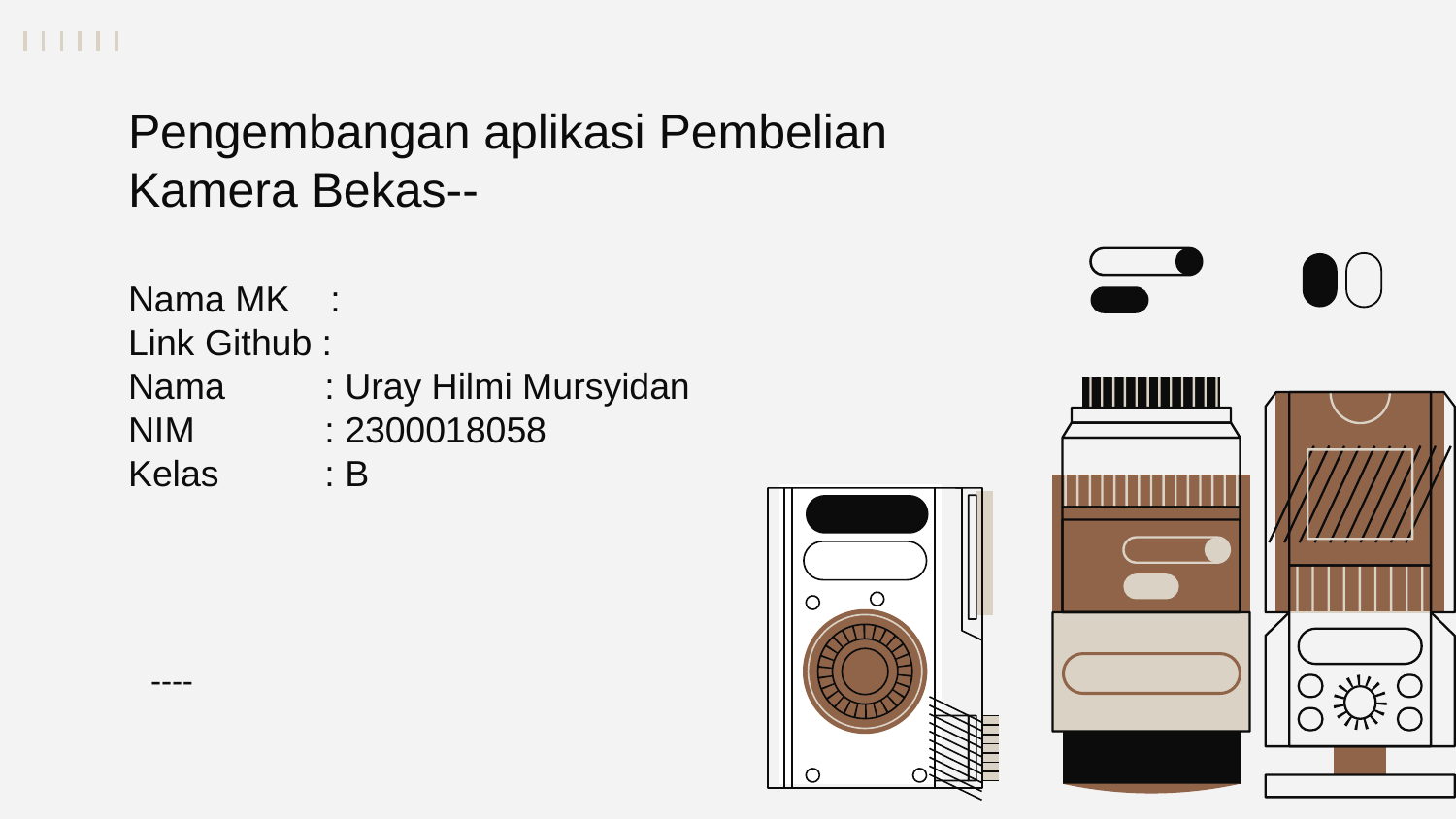

# Pengembangan aplikasi Pembelian Kamera Bekas-- Nama MK    : Link Github : Nama    	     : Uray Hilmi Mursyidan NIM	     : 2300018058 Kelas	     : B

----